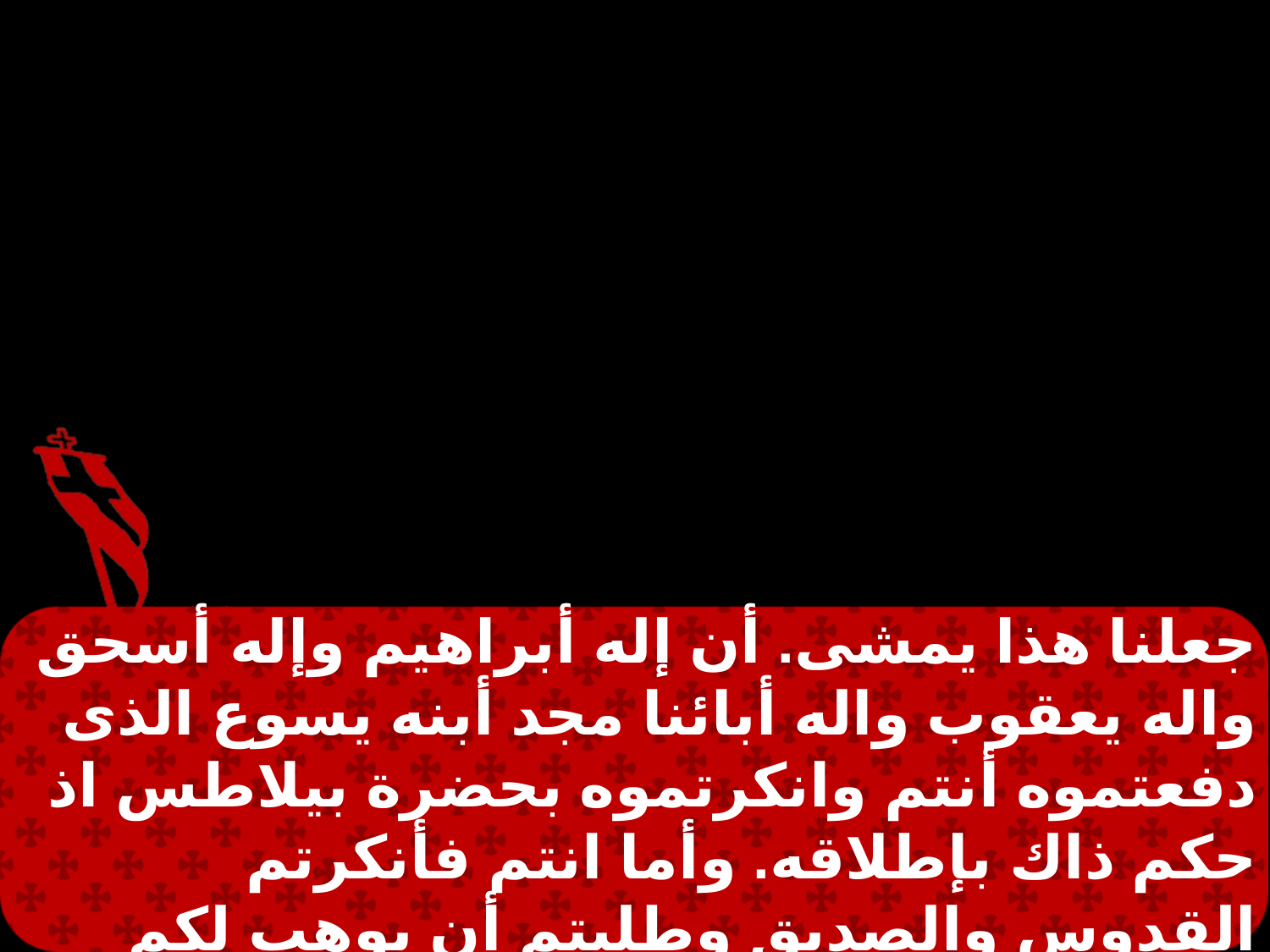

جعلنا هذا يمشى. أن إله أبراهيم وإله أسحق واله يعقوب واله أبائنا مجد أبنه يسوع الذى دفعتموه أنتم وانكرتموه بحضرة بيلاطس اذ حكم ذاك بإطلاقه. وأما انتم فأنكرتم القدوس والصديق وطلبتم أن يوهب لكم رجل قاتل. وقتلتم رئيس الحياة الذى